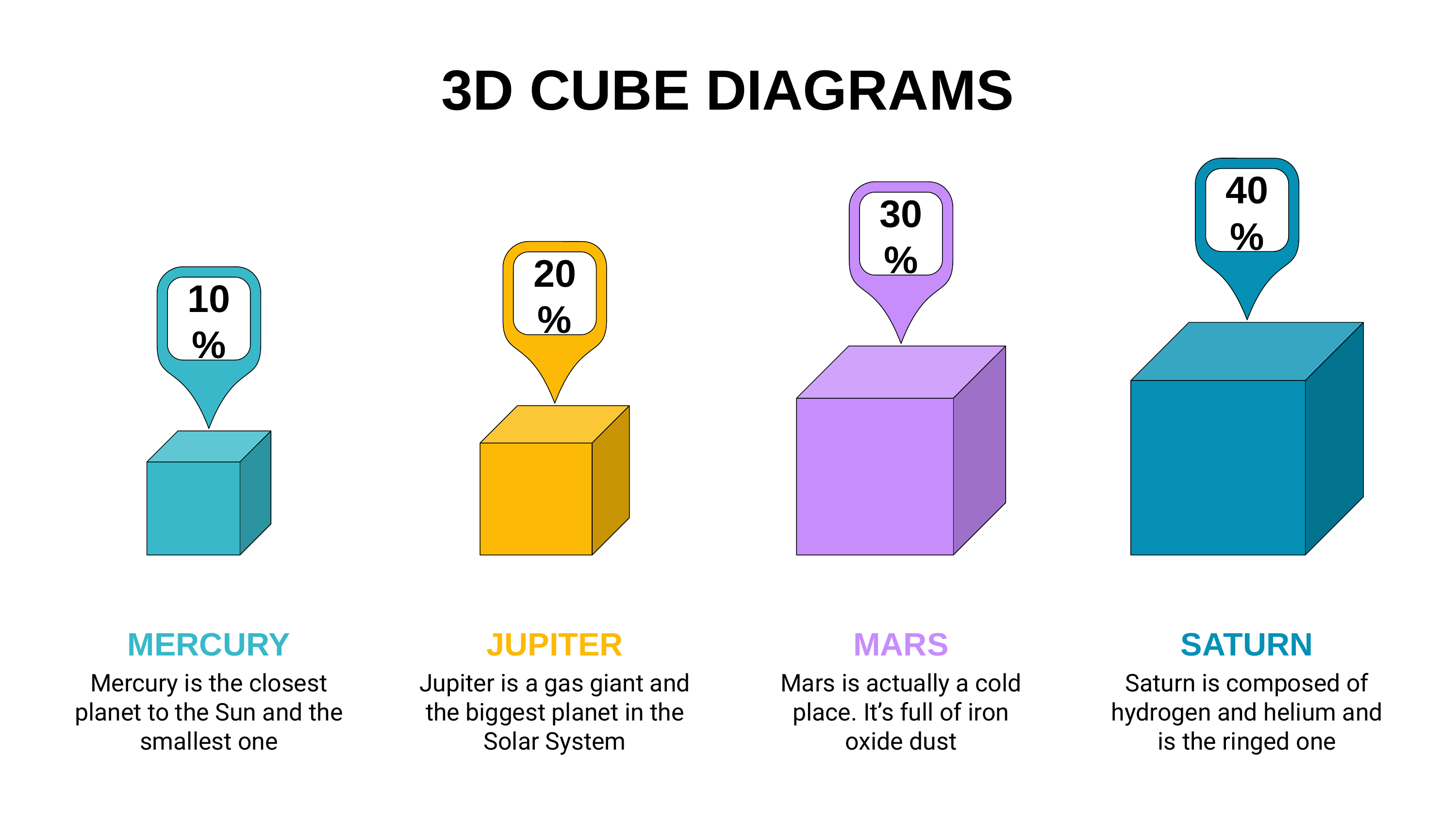

40%

30%

20%

10%

MERCURY
Mercury is the closest planet to the Sun and the smallest one

JUPITER
Jupiter is a gas giant and the biggest planet in the Solar System

MARS
Mars is actually a cold place. It’s full of iron oxide dust

SATURN
Saturn is composed of hydrogen and helium and is the ringed one